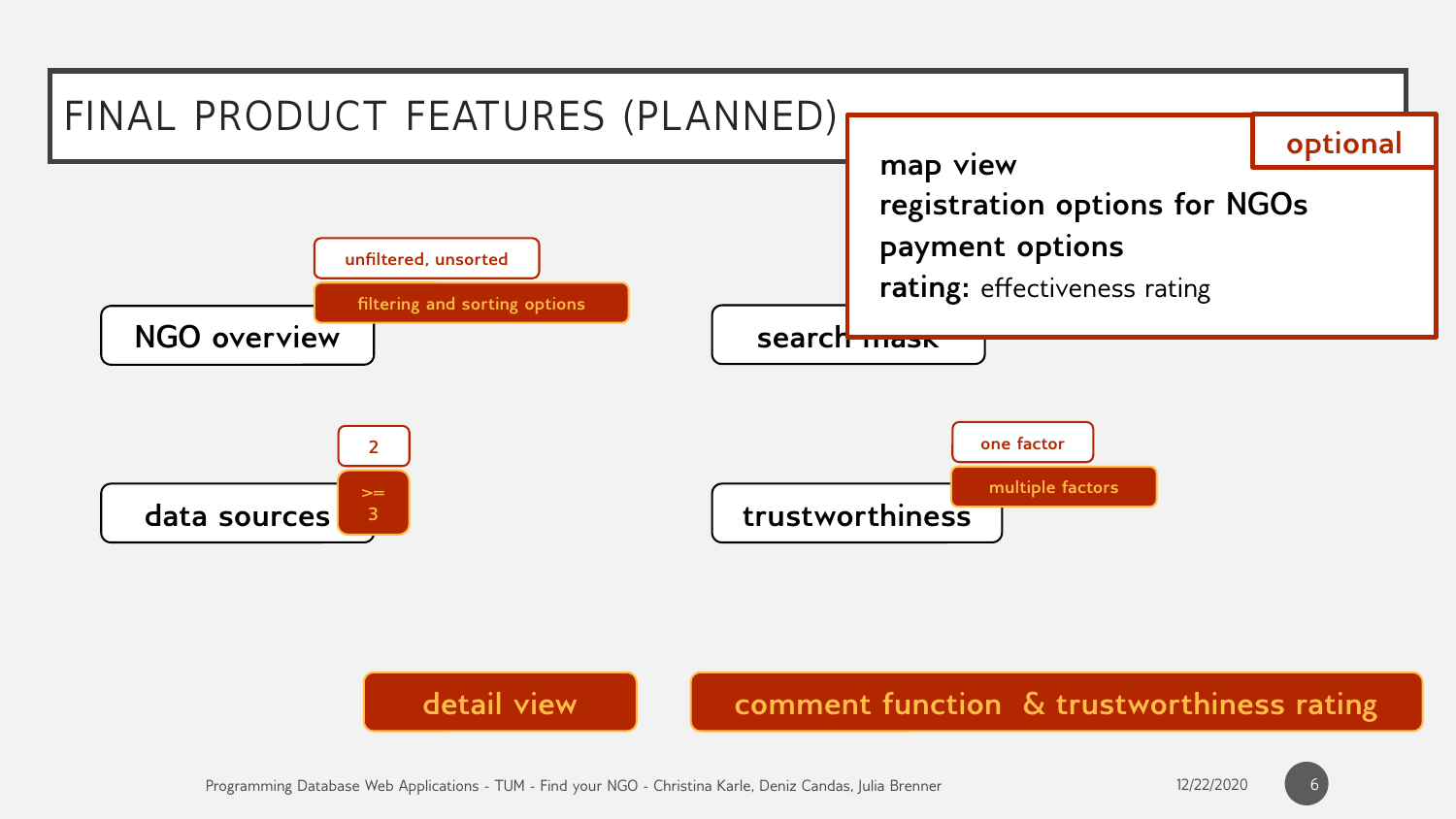

# Final Product features (planned)
optional

registration options for NGOs
payment options
rating: effectiveness rating
map view
MVP
Final Product
single search criterion
search mask
unfiltered, unsorted
NGO overview
multiple search criteria
filtering and sorting options
one factor
trustworthiness
2
data sources
multiple factors
>= 3
detail view
comment function  & trustworthiness rating
6
Programming Database Web Applications - TUM - Find your NGO - Christina Karle, Deniz Candas, Julia Brenner
12/22/2020